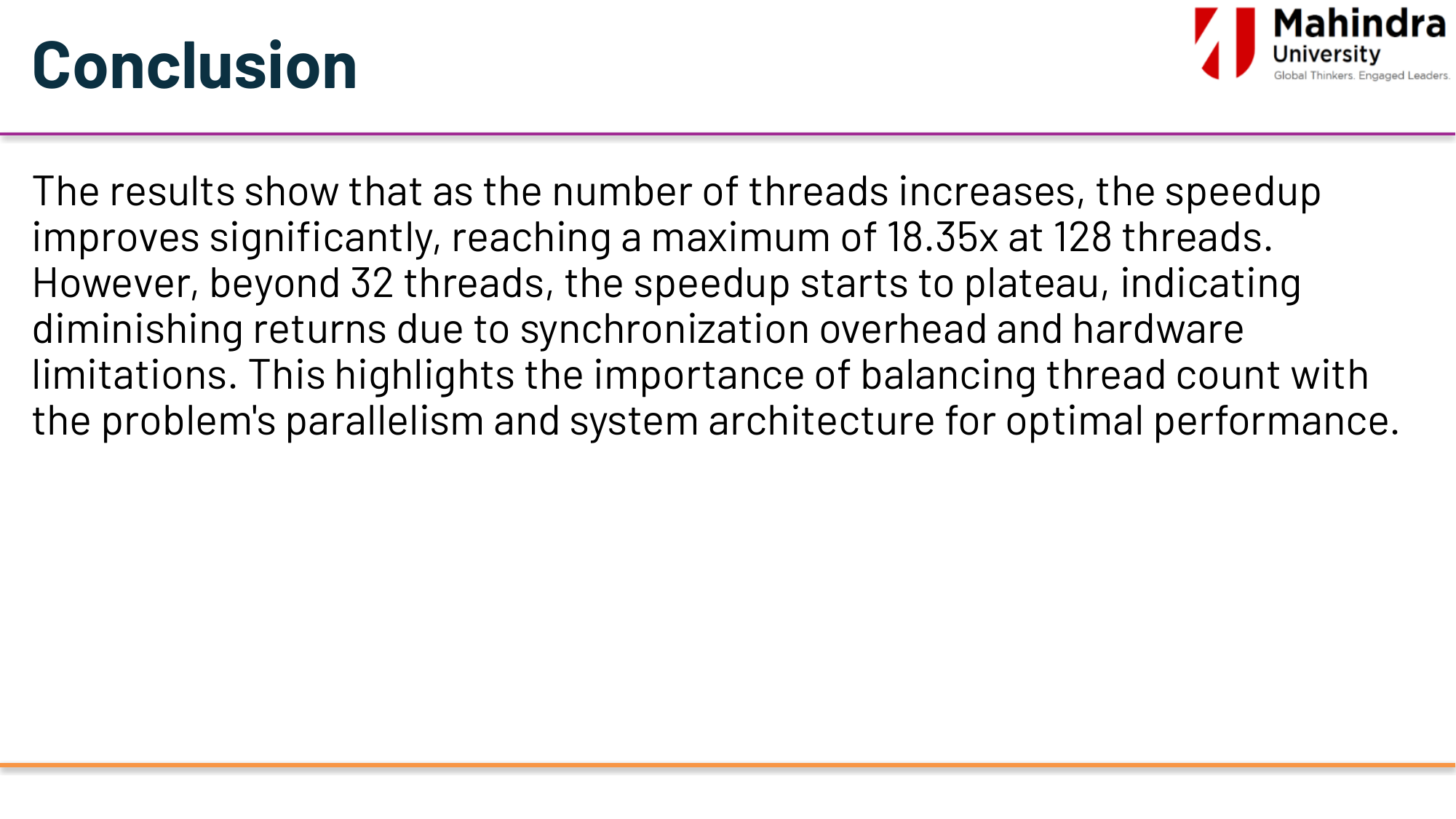

# Conclusion
The results show that as the number of threads increases, the speedup improves significantly, reaching a maximum of 18.35x at 128 threads. However, beyond 32 threads, the speedup starts to plateau, indicating diminishing returns due to synchronization overhead and hardware limitations. This highlights the importance of balancing thread count with the problem's parallelism and system architecture for optimal performance.